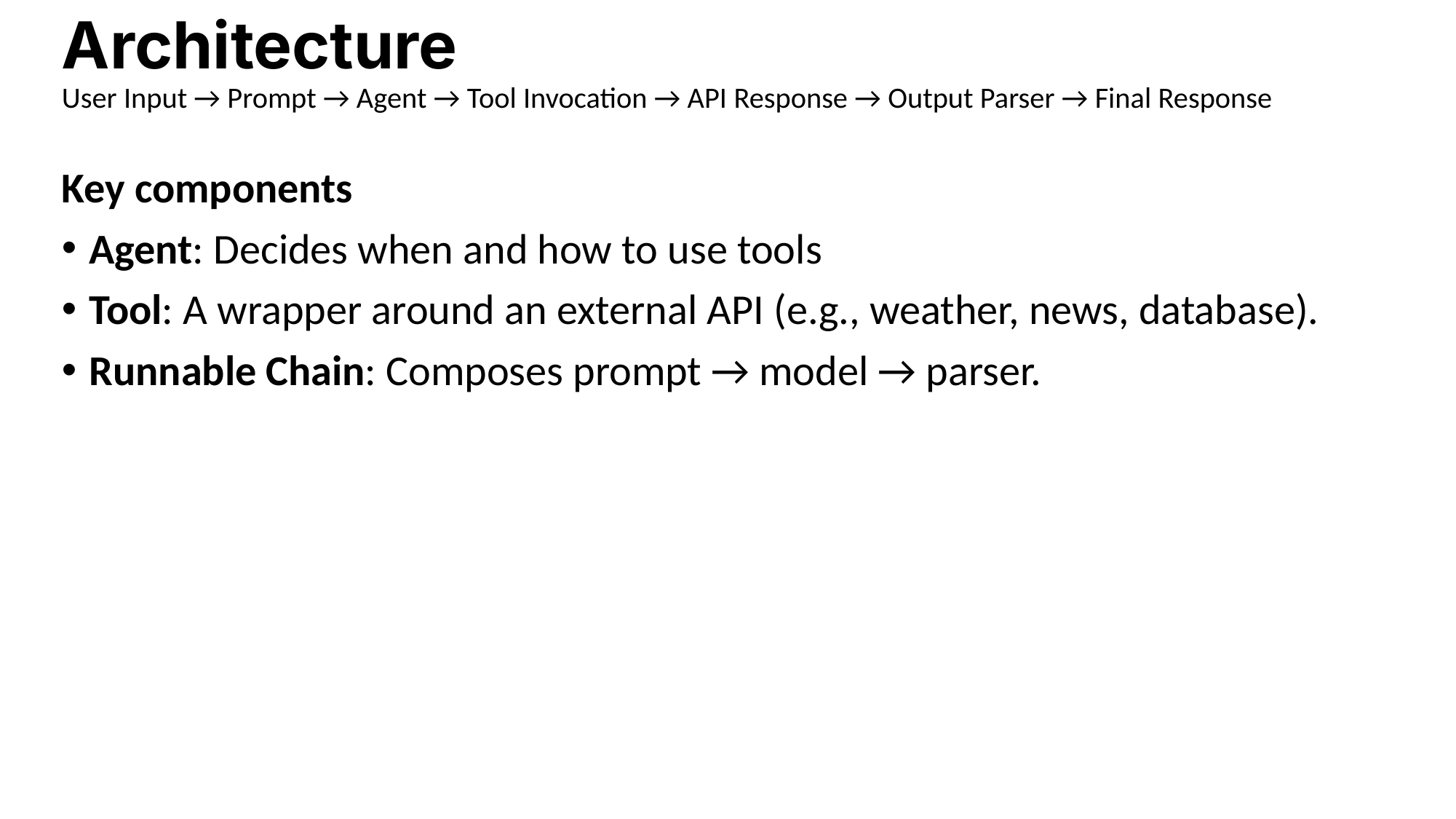

# Architecture User Input → Prompt → Agent → Tool Invocation → API Response → Output Parser → Final Response
Key components
Agent: Decides when and how to use tools
Tool: A wrapper around an external API (e.g., weather, news, database).
Runnable Chain: Composes prompt → model → parser.